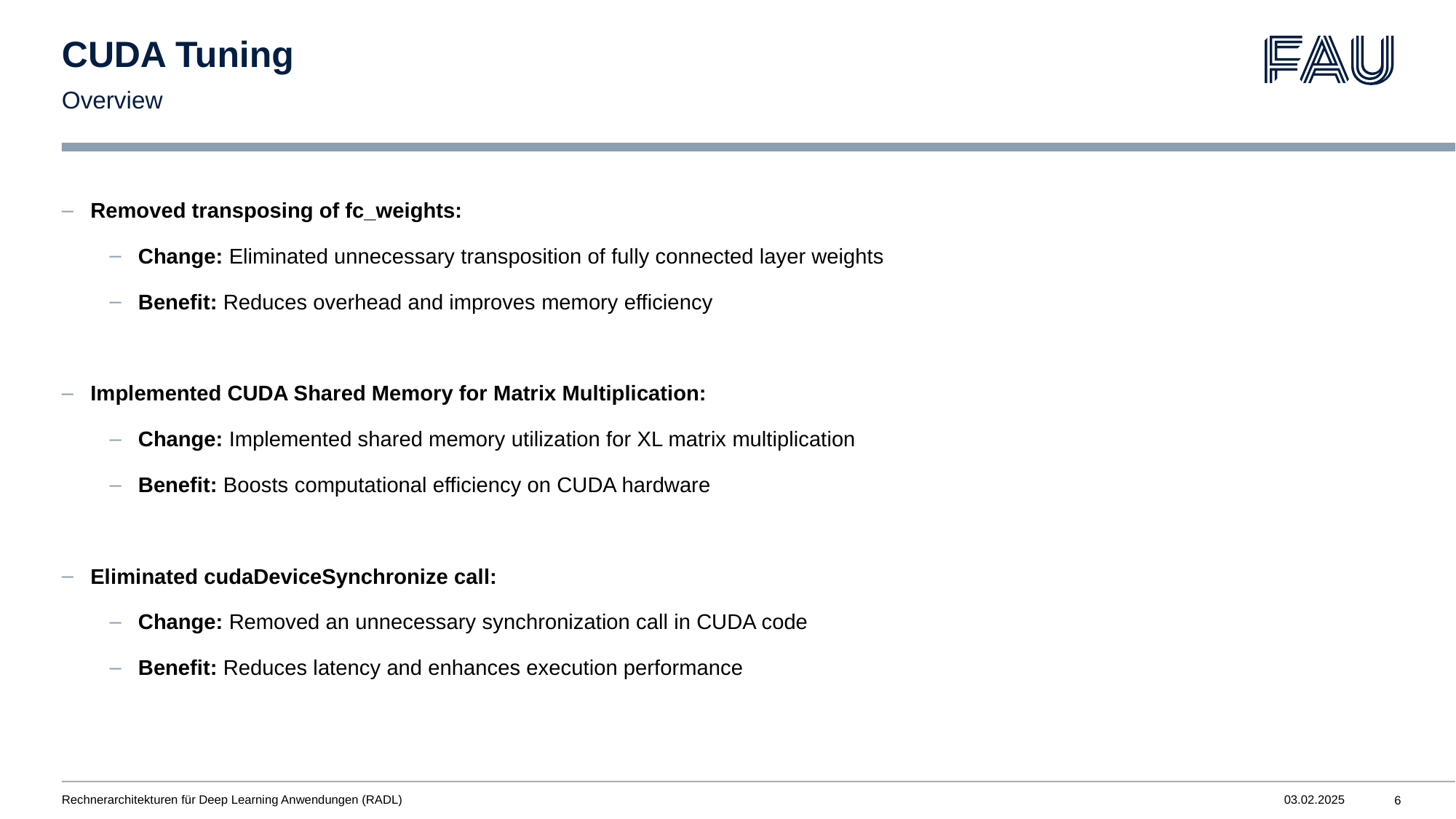

# CUDA Tuning
Overview
Removed transposing of fc_weights:
Change: Eliminated unnecessary transposition of fully connected layer weights
Benefit: Reduces overhead and improves memory efficiency

Implemented CUDA Shared Memory for Matrix Multiplication:
Change: Implemented shared memory utilization for XL matrix multiplication
Benefit: Boosts computational efficiency on CUDA hardware

Eliminated cudaDeviceSynchronize call:
Change: Removed an unnecessary synchronization call in CUDA code
Benefit: Reduces latency and enhances execution performance
Rechnerarchitekturen für Deep Learning Anwendungen (RADL)
03.02.2025
6